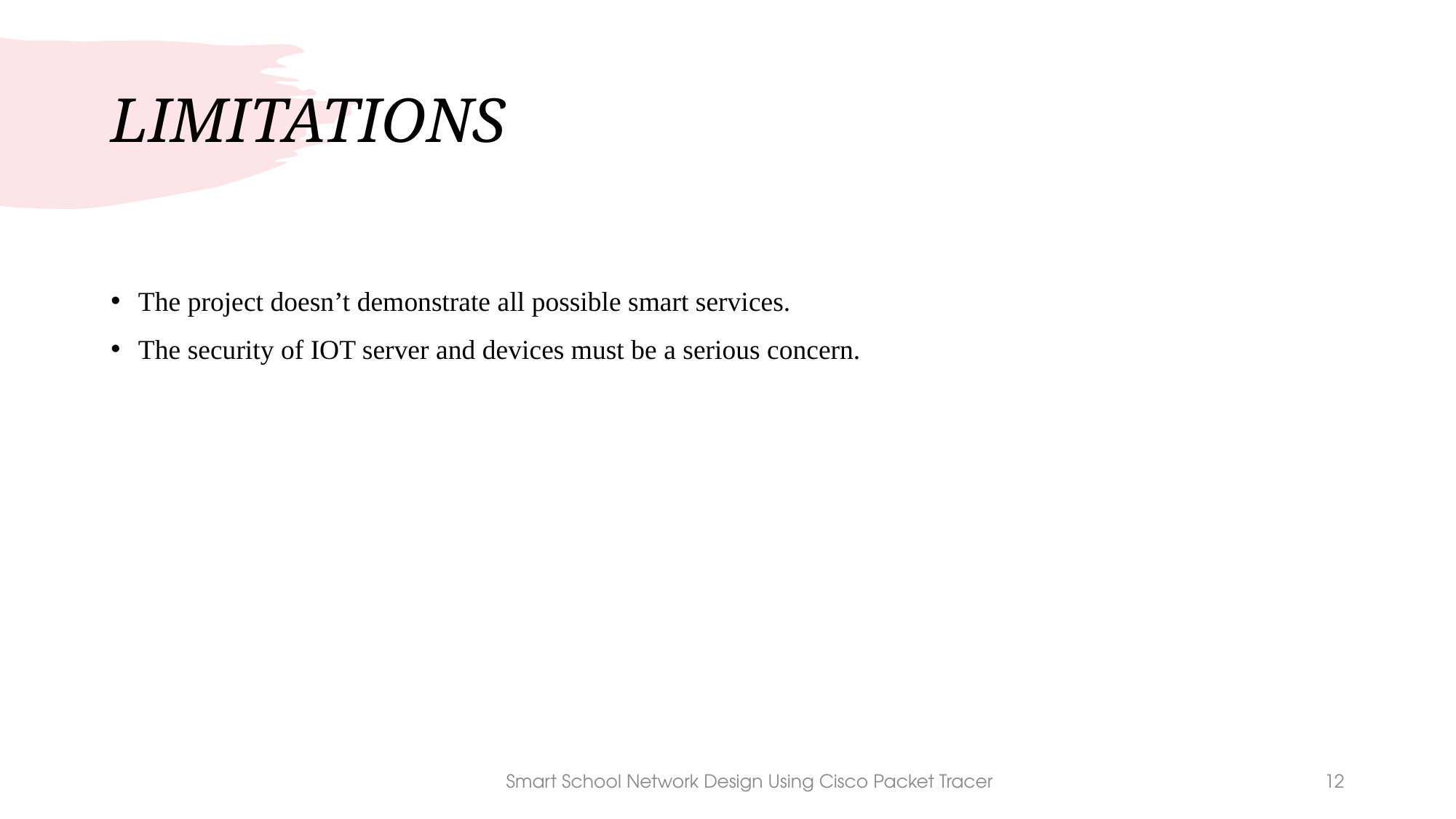

# LIMITATIONS
The project doesn’t demonstrate all possible smart services.
The security of IOT server and devices must be a serious concern.
Smart School Network Design Using Cisco Packet Tracer
12